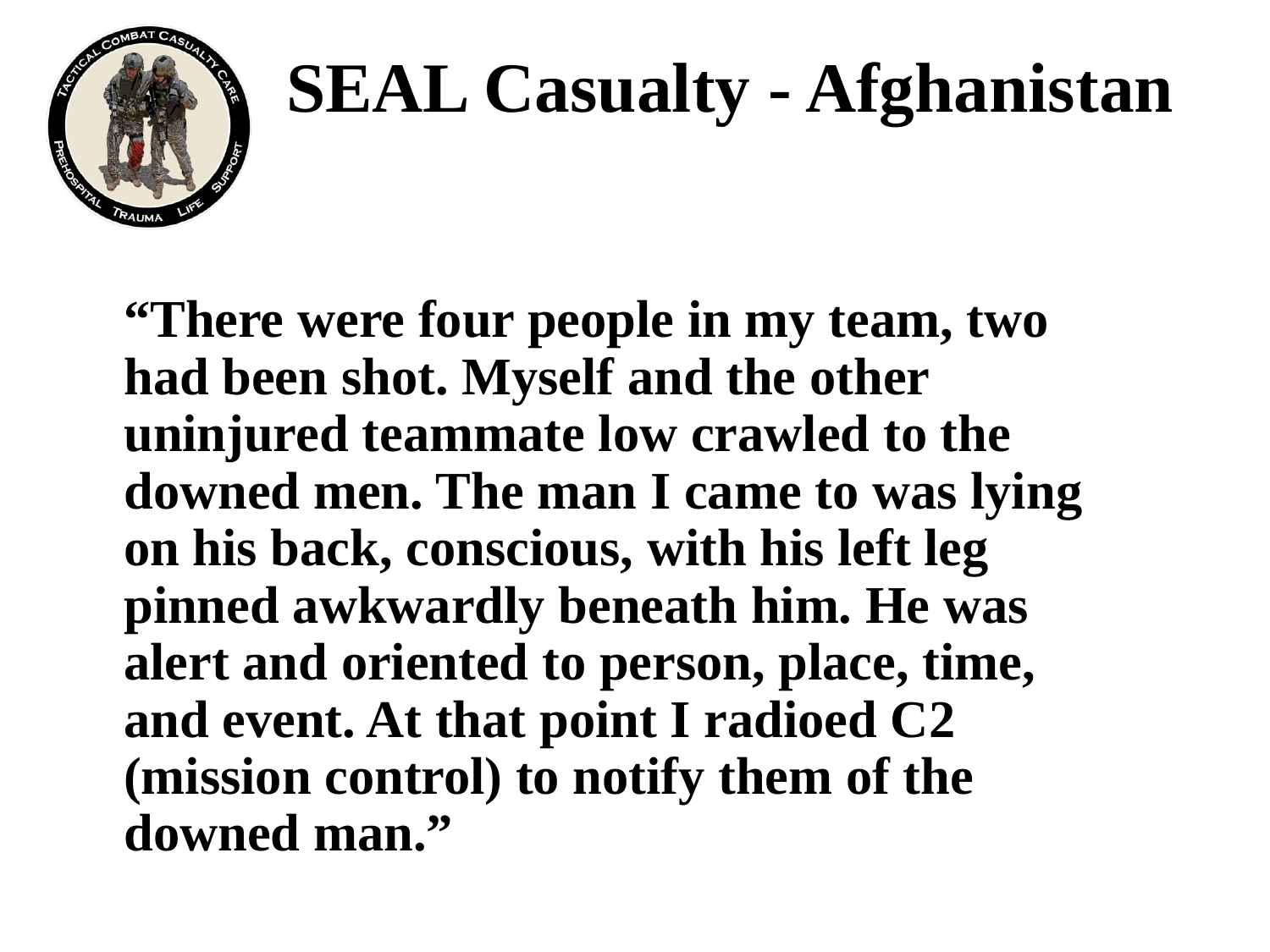

# SEAL Casualty - Afghanistan
“There were four people in my team, two had been shot. Myself and the other uninjured teammate low crawled to the downed men. The man I came to was lying on his back, conscious, with his left leg pinned awkwardly beneath him. He was alert and oriented to person, place, time, and event. At that point I radioed C2 (mission control) to notify them of the downed man.”